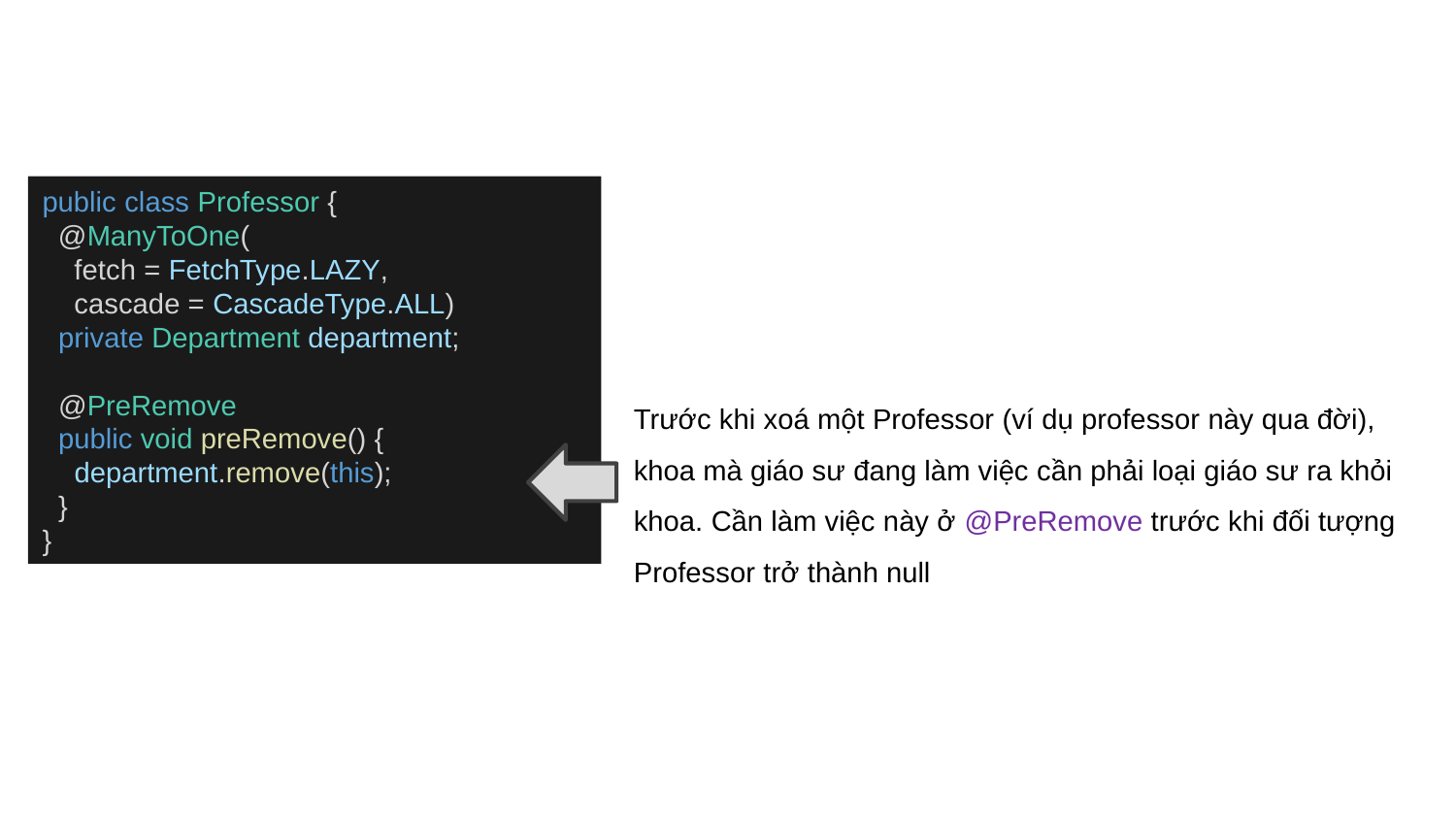

public class Professor {
  @ManyToOne(
    fetch = FetchType.LAZY,
    cascade = CascadeType.ALL)
  private Department department;
  @PreRemove
  public void preRemove() {
    department.remove(this);
  }
}
Trước khi xoá một Professor (ví dụ professor này qua đời), khoa mà giáo sư đang làm việc cần phải loại giáo sư ra khỏi khoa. Cần làm việc này ở @PreRemove trước khi đối tượng Professor trở thành null